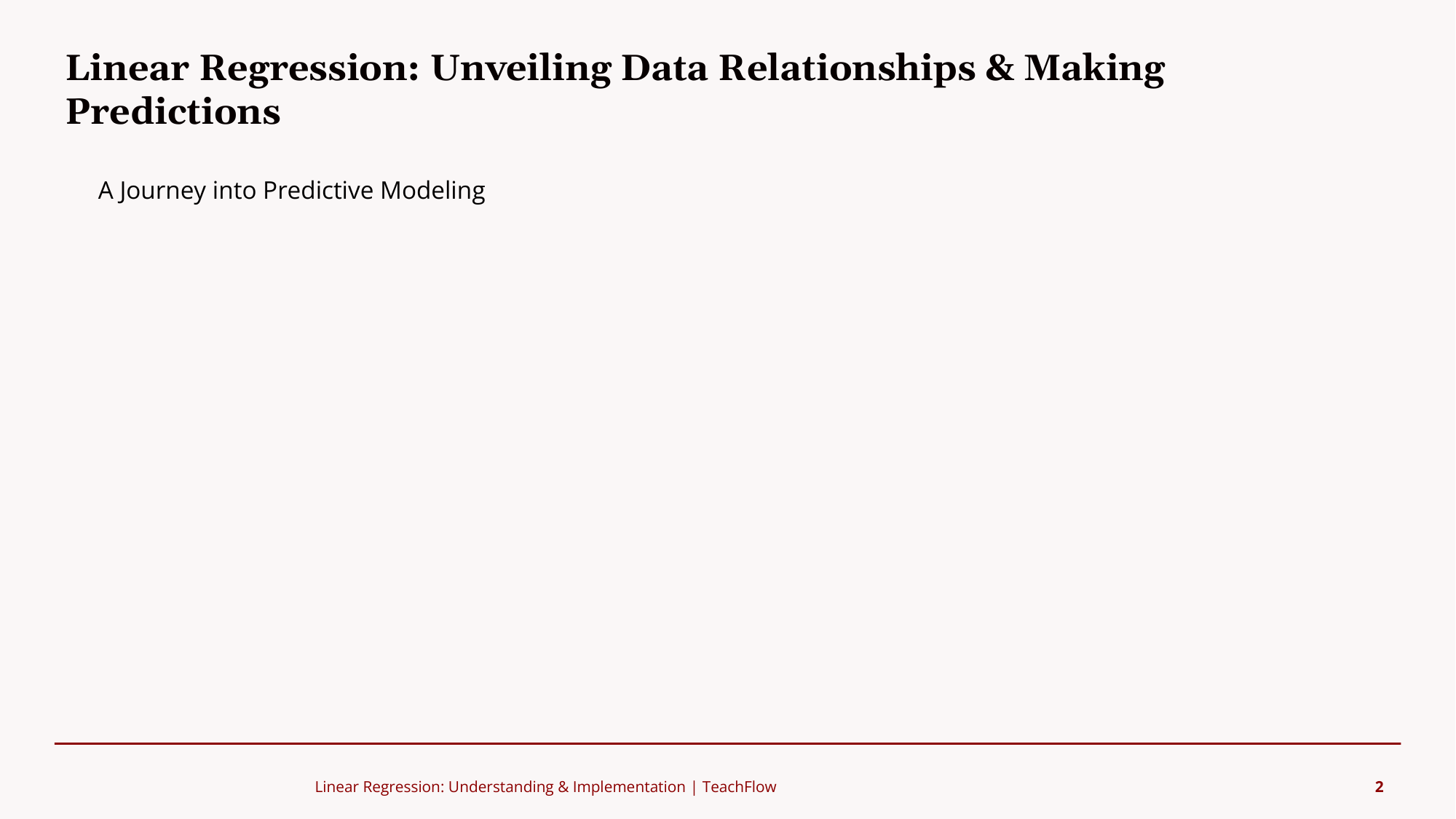

Linear Regression: Unveiling Data Relationships & Making Predictions
#
A Journey into Predictive Modeling

Linear Regression: Understanding & Implementation | TeachFlow
2